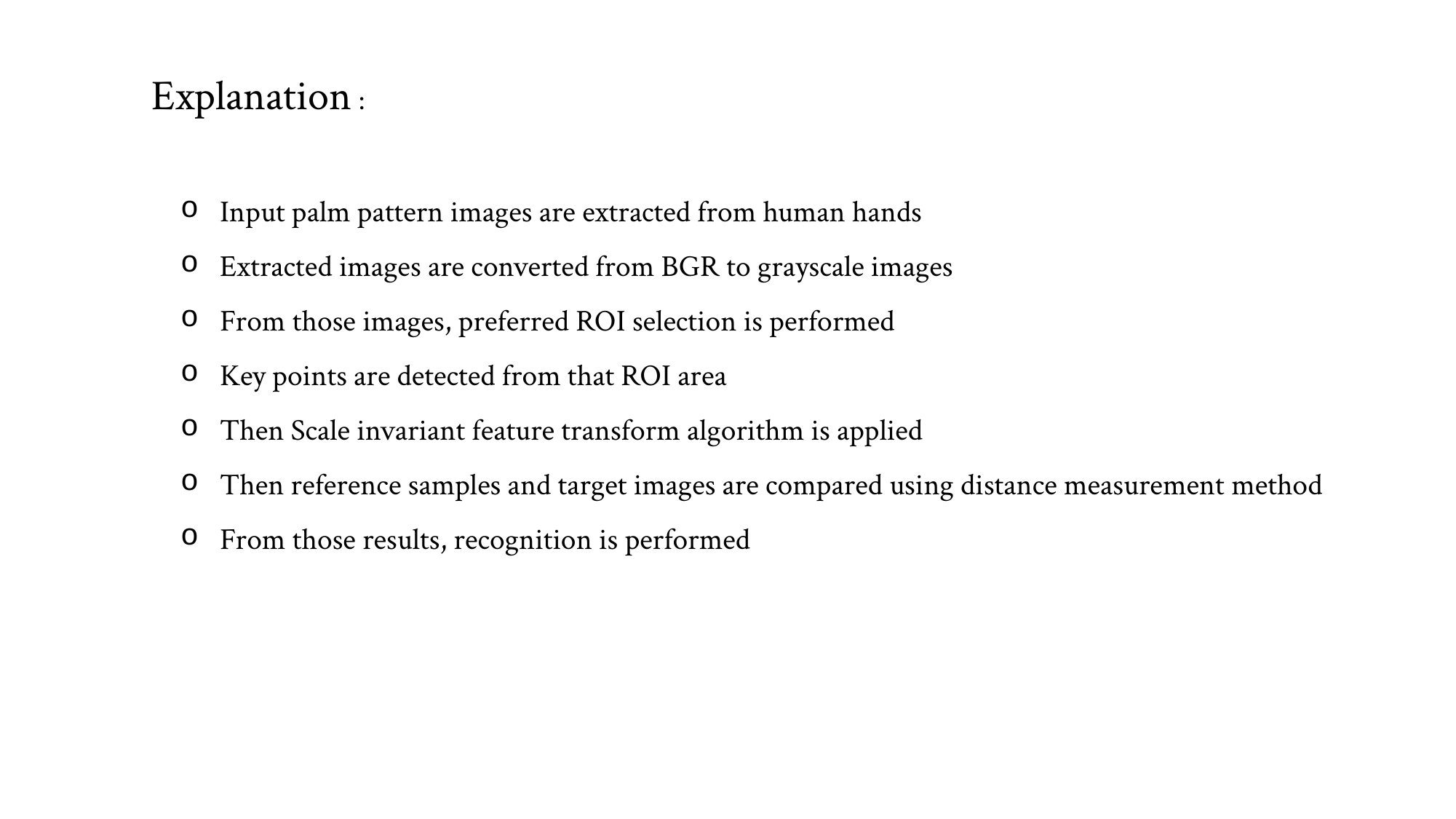

Explanation :

  Input palm pattern images are extracted from human hands
  Extracted images are converted from BGR to grayscale images
  From those images, preferred ROI selection is performed
  Key points are detected from that ROI area
  Then Scale invariant feature transform algorithm is applied
  Then reference samples and target images are compared using distance measurement method
  From those results, recognition is performed